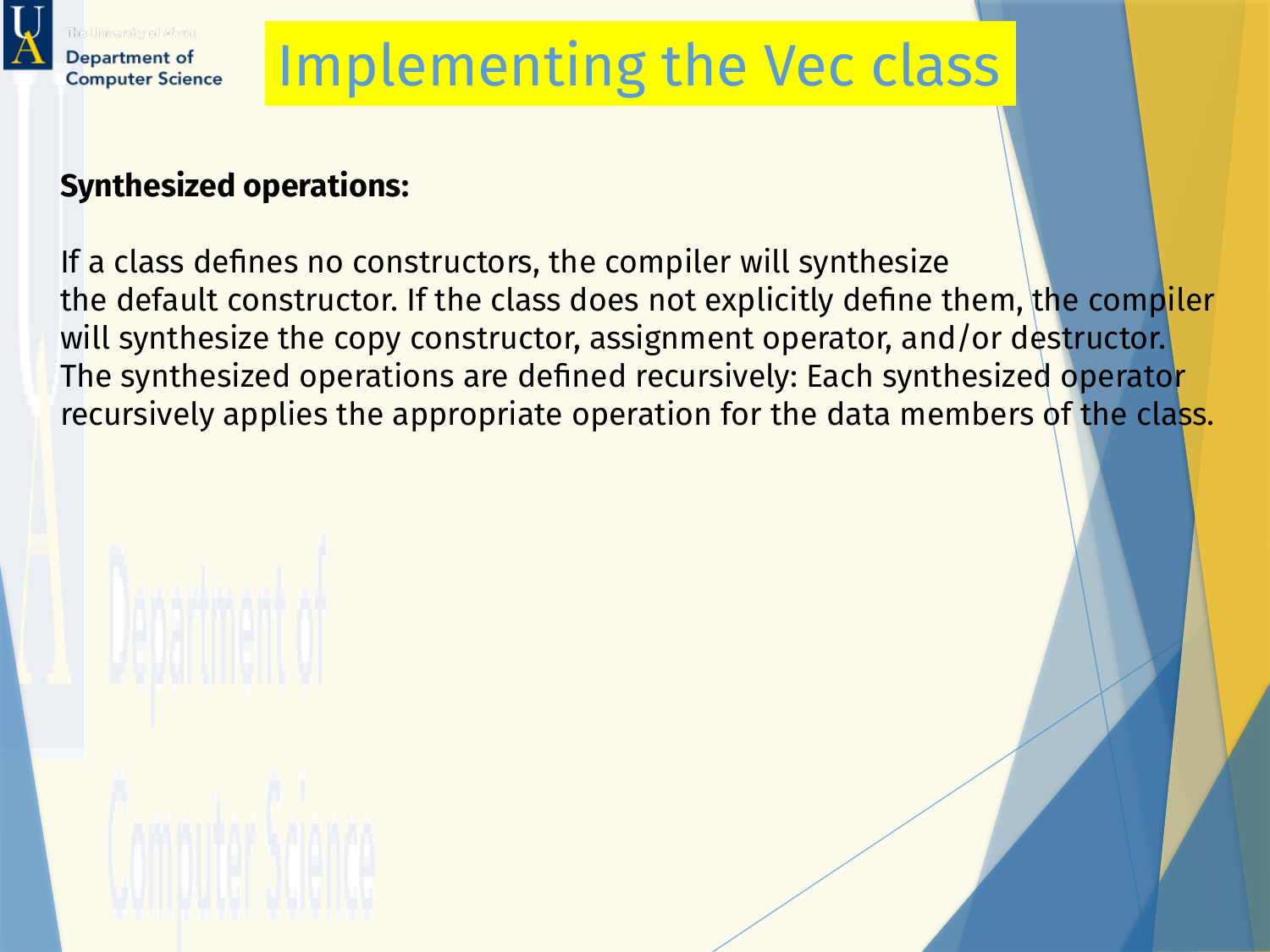

# Implementing the Vec class
Synthesized operations:

If a class defines no constructors, the compiler will synthesize
the default constructor. If the class does not explicitly define them, the compiler will synthesize the copy constructor, assignment operator, and/or destructor. The synthesized operations are defined recursively: Each synthesized operator recursively applies the appropriate operation for the data members of the class.